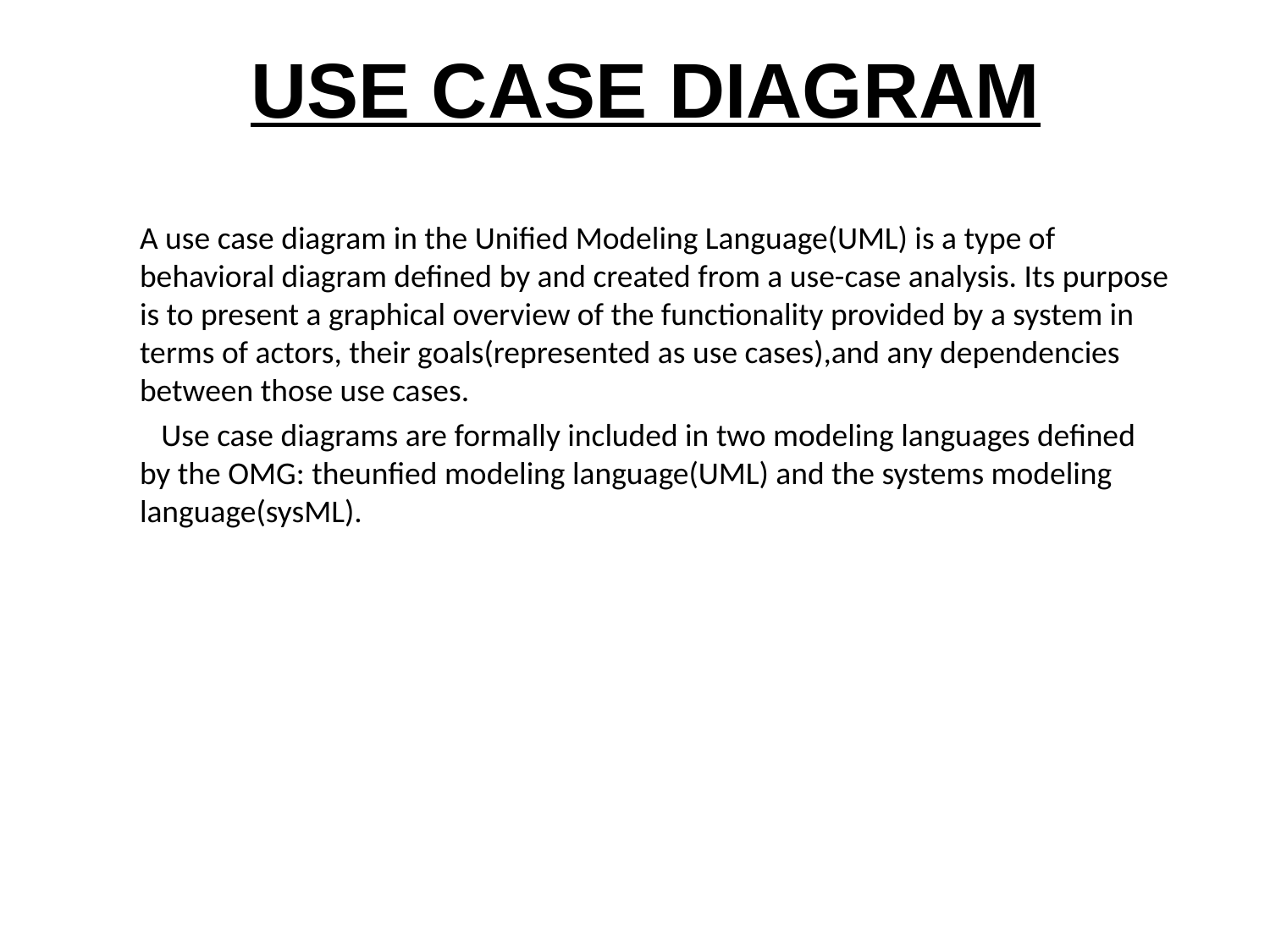

# USE CASE DIAGRAM
A use case diagram in the Unified Modeling Language(UML) is a type of behavioral diagram defined by and created from a use-case analysis. Its purpose is to present a graphical overview of the functionality provided by a system in terms of actors, their goals(represented as use cases),and any dependencies between those use cases.
   Use case diagrams are formally included in two modeling languages defined by the OMG: theunfied modeling language(UML) and the systems modeling language(sysML).